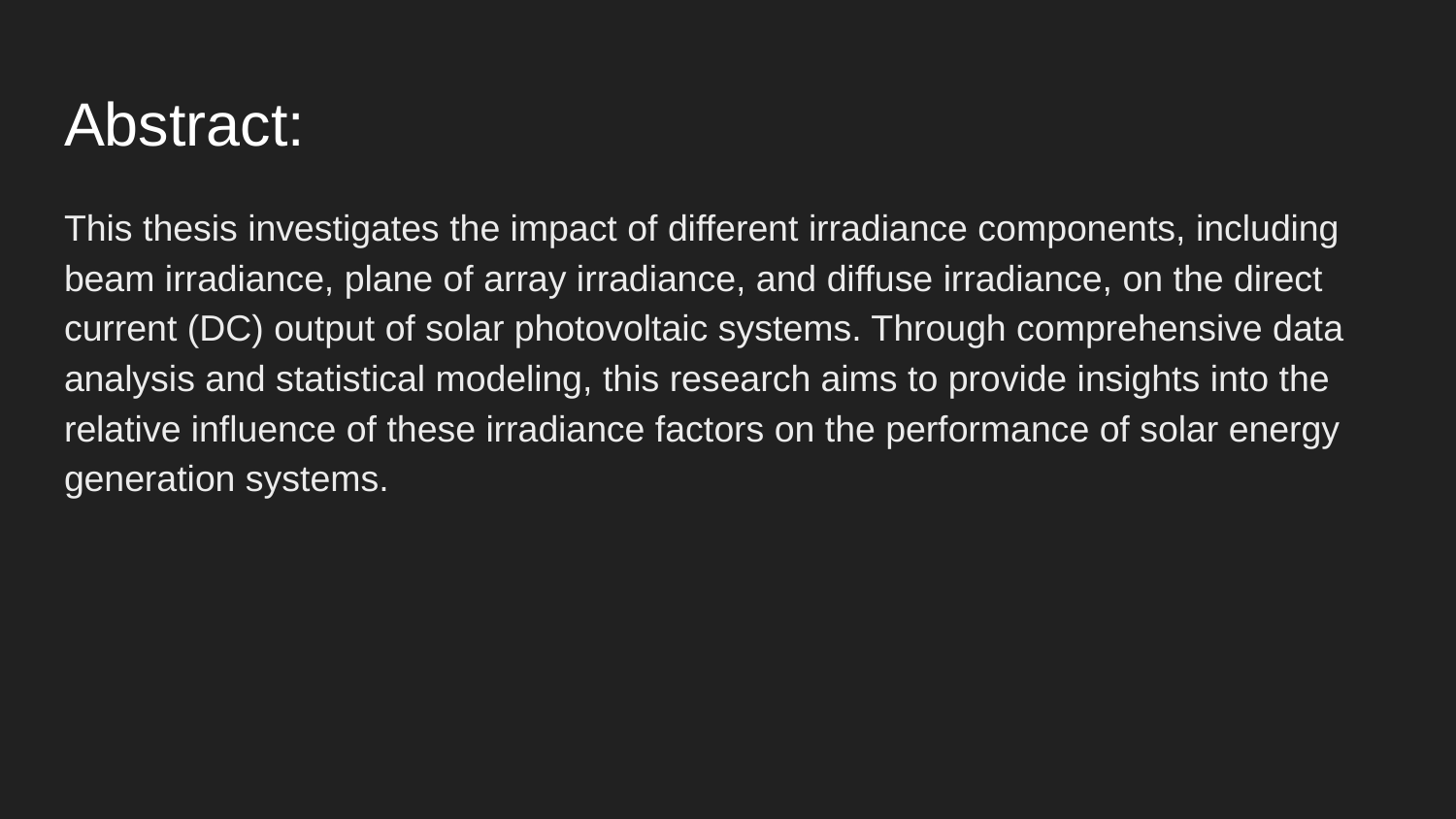

# Abstract:
This thesis investigates the impact of different irradiance components, including beam irradiance, plane of array irradiance, and diffuse irradiance, on the direct current (DC) output of solar photovoltaic systems. Through comprehensive data analysis and statistical modeling, this research aims to provide insights into the relative influence of these irradiance factors on the performance of solar energy generation systems.